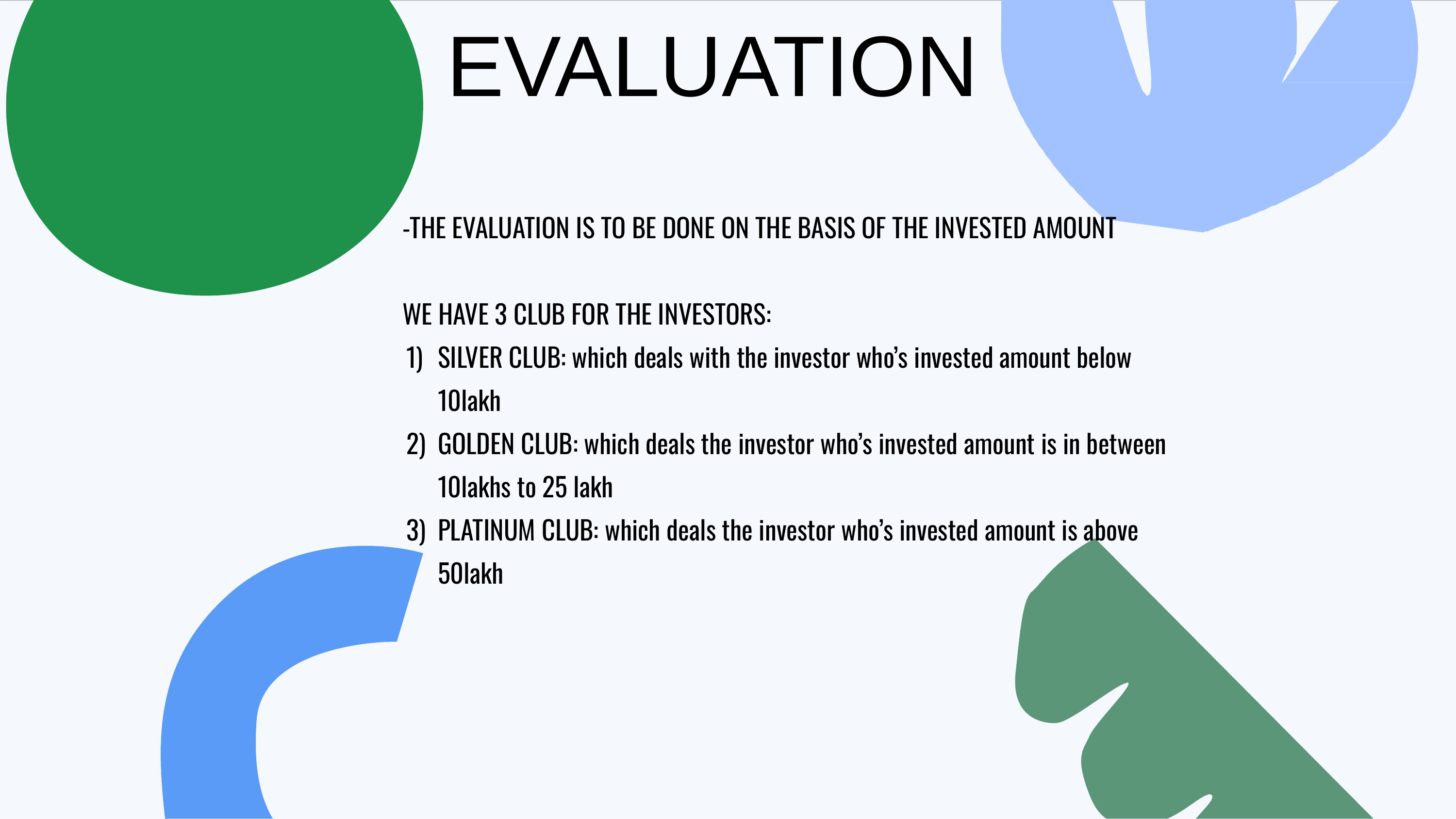

# EVALUATION
-THE EVALUATION IS TO BE DONE ON THE BASIS OF THE INVESTED AMOUNT

WE HAVE 3 CLUB FOR THE INVESTORS:
SILVER CLUB: which deals with the investor who’s invested amount below 10lakh
GOLDEN CLUB: which deals the investor who’s invested amount is in between 10lakhs to 25 lakh
PLATINUM CLUB: which deals the investor who’s invested amount is above 50lakh
0